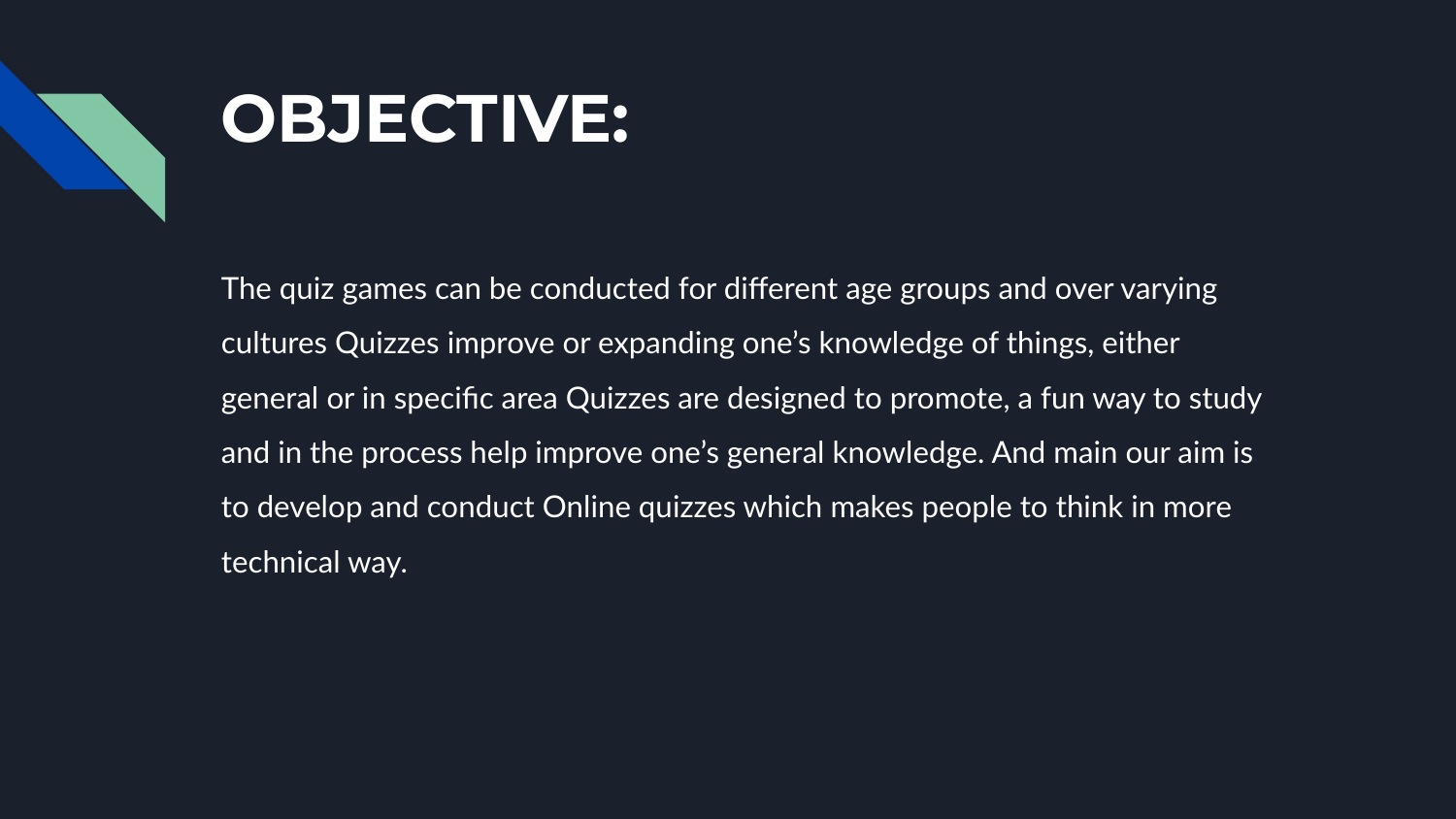

# OBJECTIVE:
The quiz games can be conducted for different age groups and over varying
cultures Quizzes improve or expanding one’s knowledge of things, either
general or in specific area Quizzes are designed to promote, a fun way to study
and in the process help improve one’s general knowledge. And main our aim is
to develop and conduct Online quizzes which makes people to think in more
technical way.